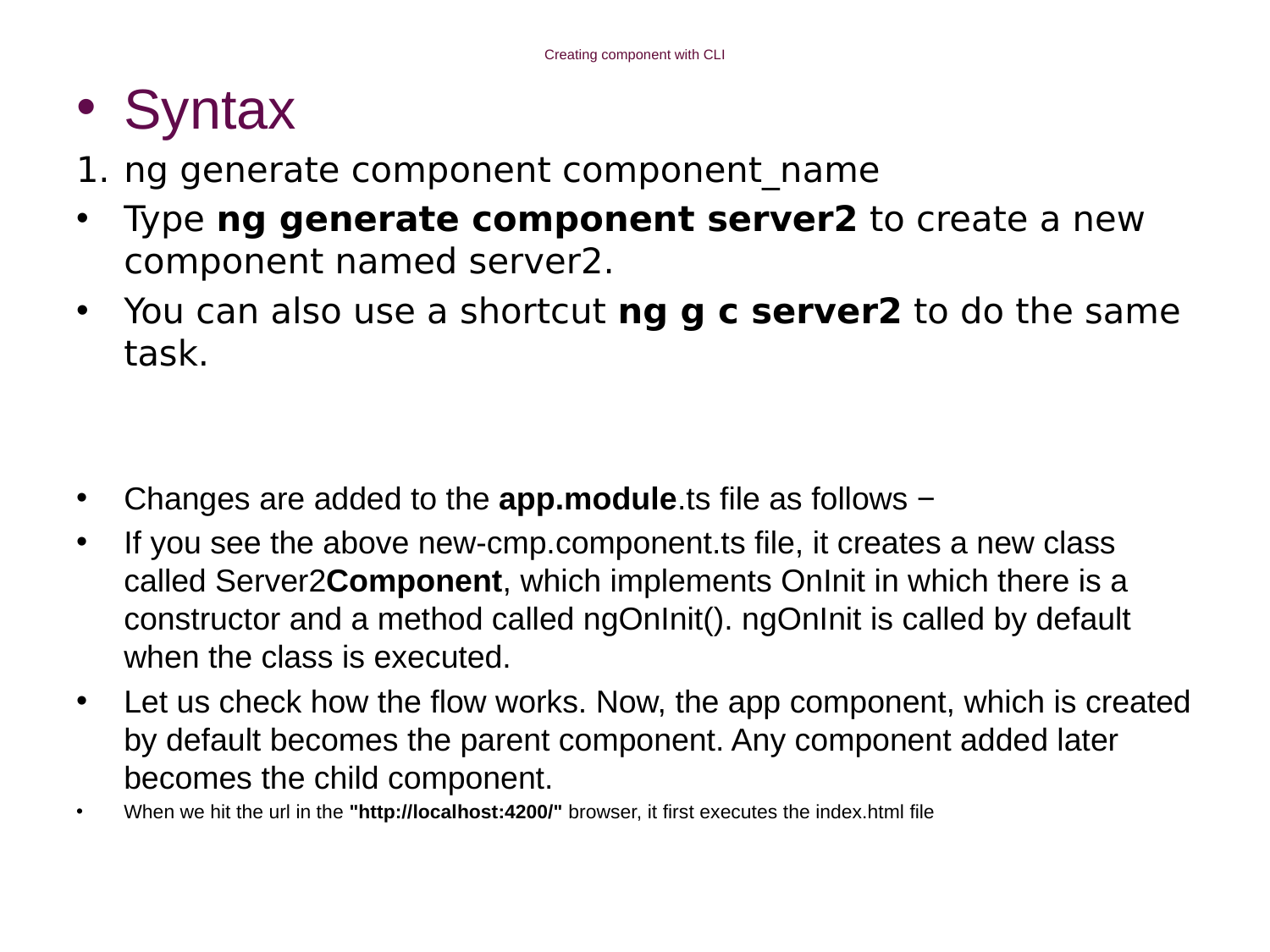

# Creating component with CLI
Syntax
ng generate component component_name
Type ng generate component server2 to create a new component named server2.
You can also use a shortcut ng g c server2 to do the same task.

Changes are added to the app.module.ts file as follows −
If you see the above new-cmp.component.ts file, it creates a new class called Server2Component, which implements OnInit in which there is a constructor and a method called ngOnInit(). ngOnInit is called by default when the class is executed.
Let us check how the flow works. Now, the app component, which is created by default becomes the parent component. Any component added later becomes the child component.
When we hit the url in the "http://localhost:4200/" browser, it first executes the index.html file